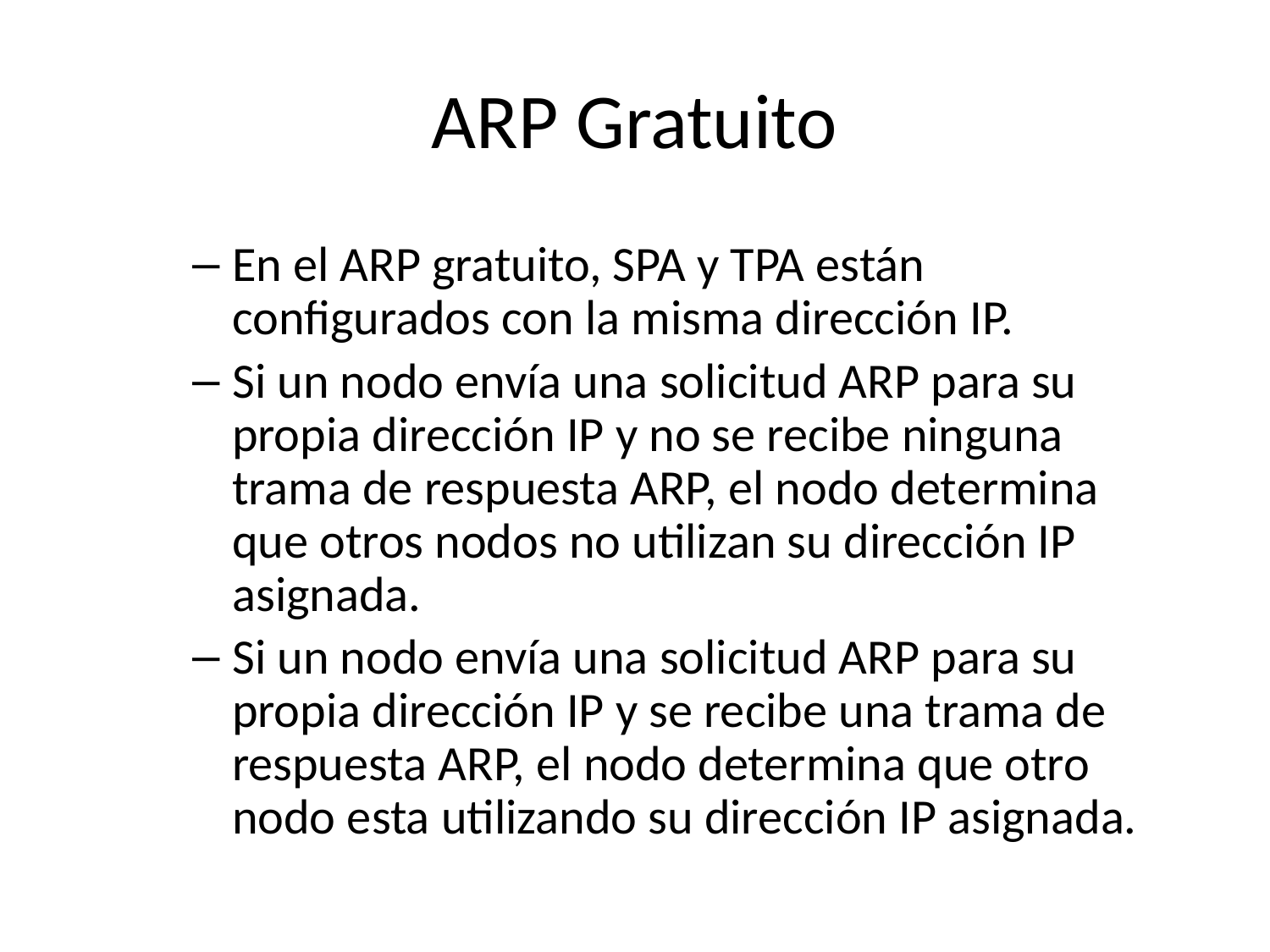

# ARP Gratuito
En el ARP gratuito, SPA y TPA están configurados con la misma dirección IP.
Si un nodo envía una solicitud ARP para su propia dirección IP y no se recibe ninguna trama de respuesta ARP, el nodo determina que otros nodos no utilizan su dirección IP asignada.
Si un nodo envía una solicitud ARP para su propia dirección IP y se recibe una trama de respuesta ARP, el nodo determina que otro nodo esta utilizando su dirección IP asignada.